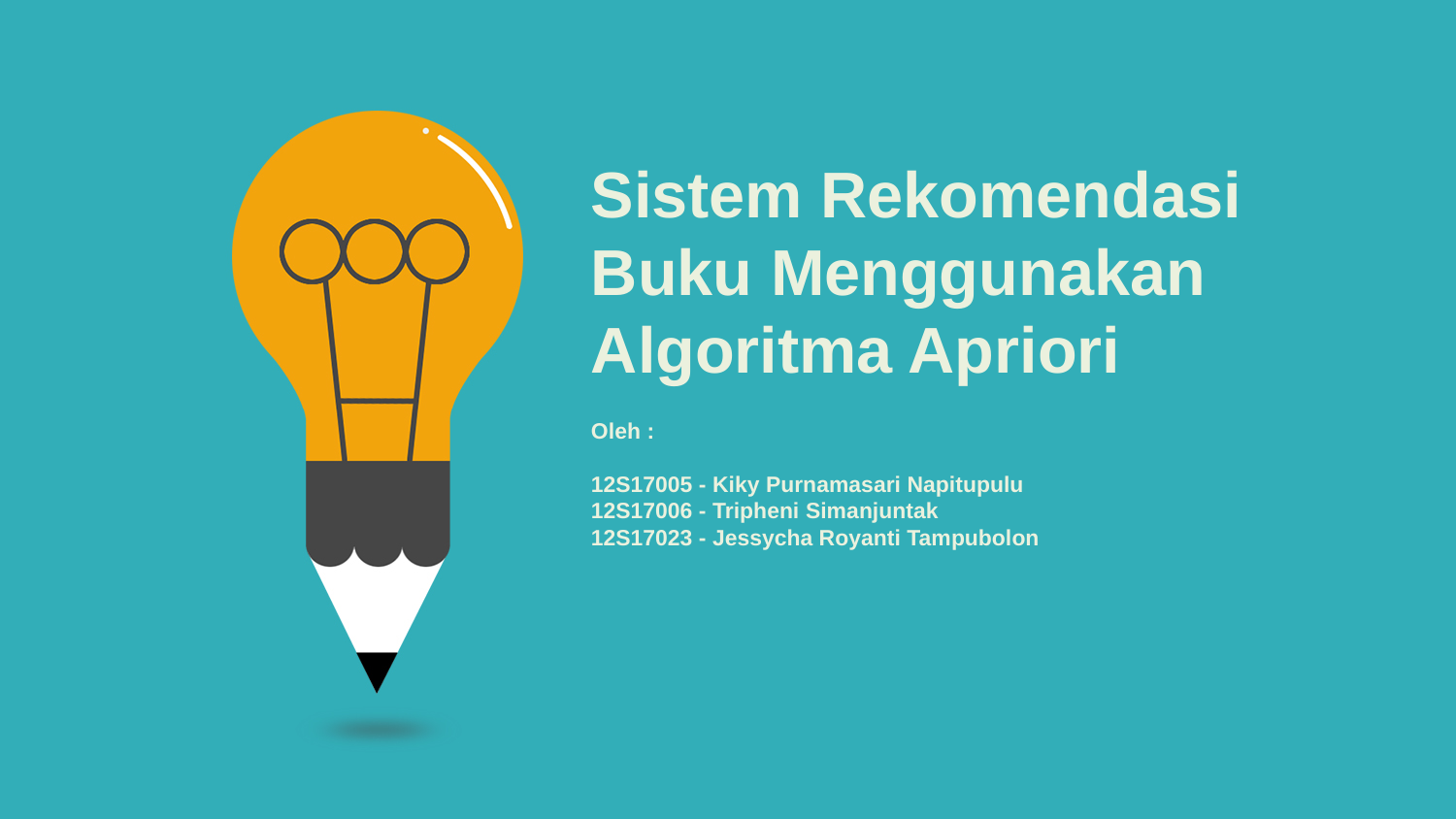

Sistem Rekomendasi Buku Menggunakan Algoritma Apriori
Oleh :

12S17005 - Kiky Purnamasari Napitupulu
12S17006 - Tripheni Simanjuntak
12S17023 - Jessycha Royanti Tampubolon